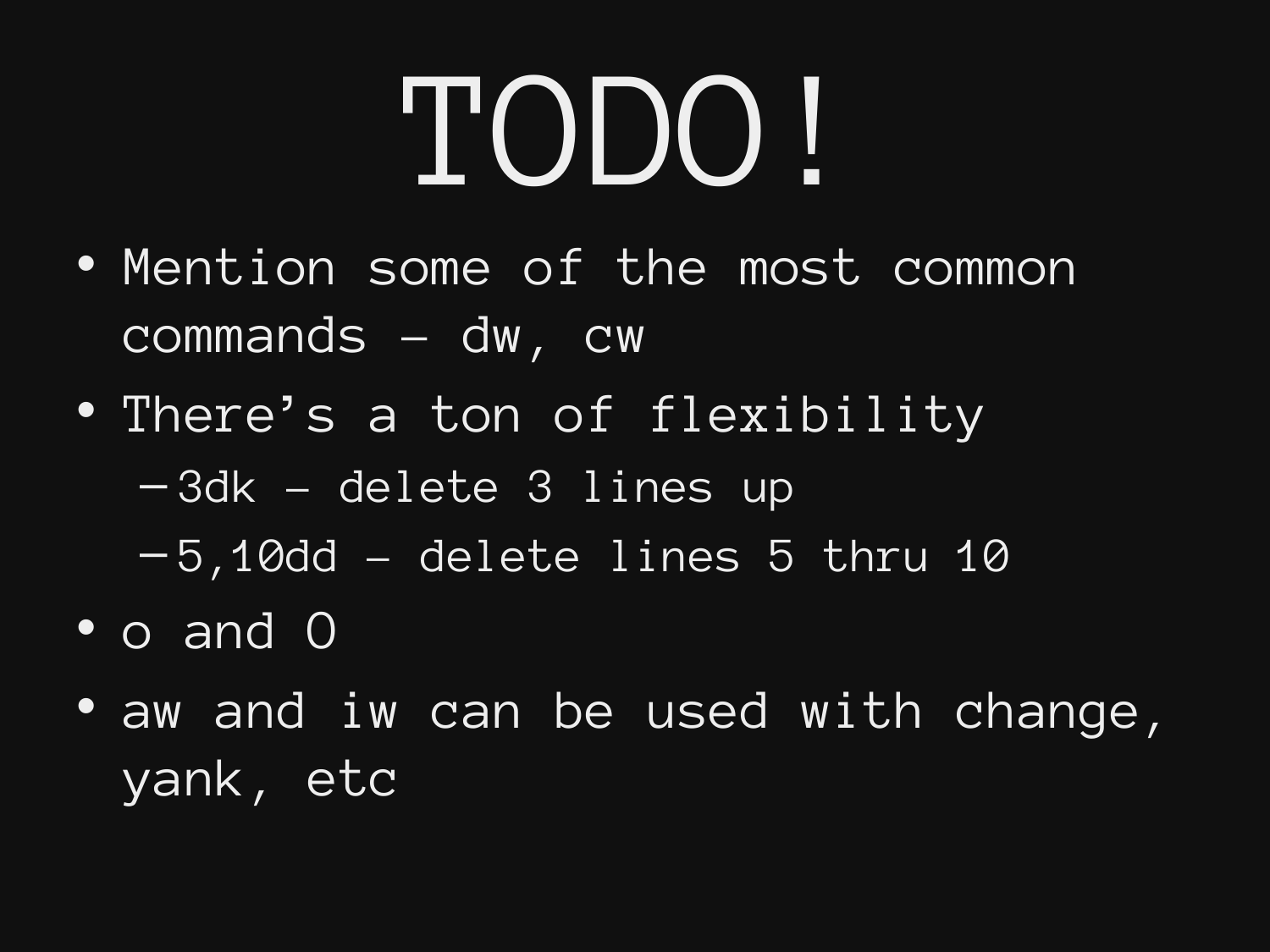

# TODO!
Mention some of the most common commands – dw, cw
There’s a ton of flexibility
3dk – delete 3 lines up
5,10dd – delete lines 5 thru 10
o and O
aw and iw can be used with change, yank, etc